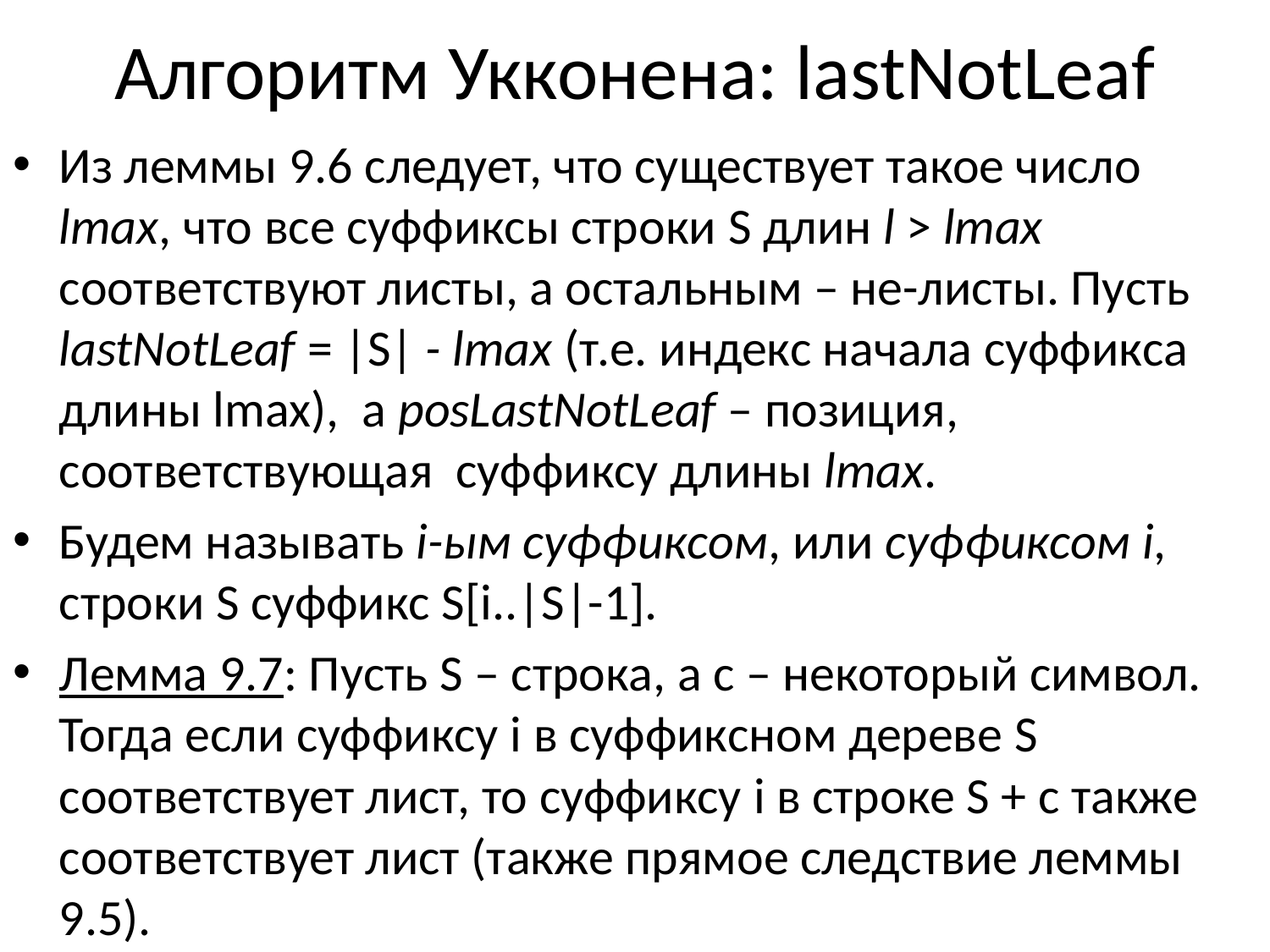

# Алгоритм Укконена: lastNotLeaf
Из леммы 9.6 следует, что существует такое число lmax, что все суффиксы строки S длин l > lmax соответствуют листы, а остальным – не-листы. Пусть lastNotLeaf = |S| - lmax (т.е. индекс начала суффикса длины lmax),  a posLastNotLeaf – позиция, соответствующая  суффиксу длины lmax.
Будем называть i-ым суффиксом, или суффиксом i, строки S суффикс S[i..|S|-1].
Лемма 9.7: Пусть S – строка, а с – некоторый символ. Тогда если суффиксу i в суффиксном дереве S соответствует лист, то суффиксу i в строке S + c также соответствует лист (также прямое следствие леммы 9.5).